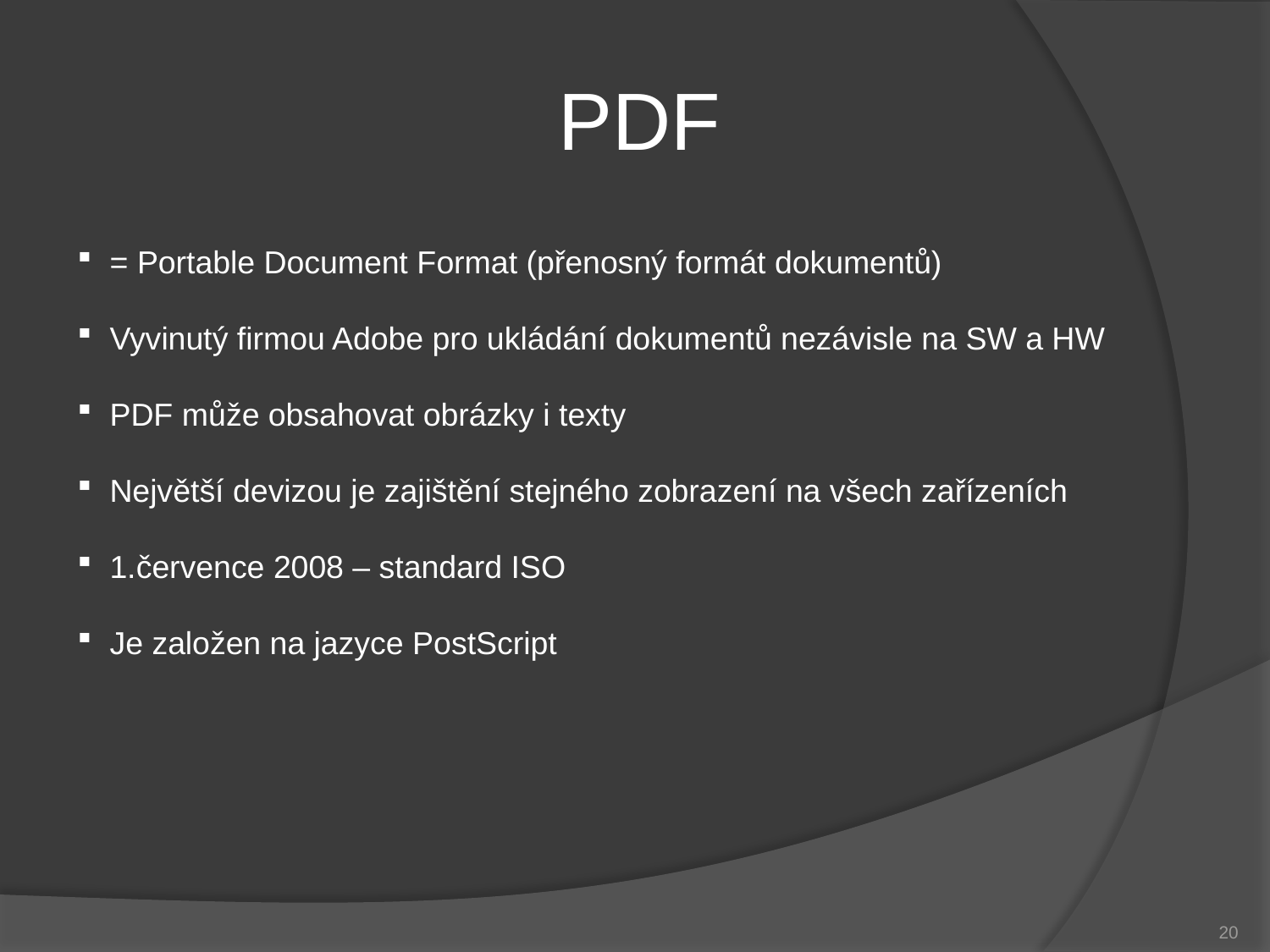

# PDF
  = Portable Document Format (přenosný formát dokumentů)

  Vyvinutý firmou Adobe pro ukládání dokumentů nezávisle na SW a HW

  PDF může obsahovat obrázky i texty

  Největší devizou je zajištění stejného zobrazení na všech zařízeních

  1.července 2008 – standard ISO

  Je založen na jazyce PostScript

20